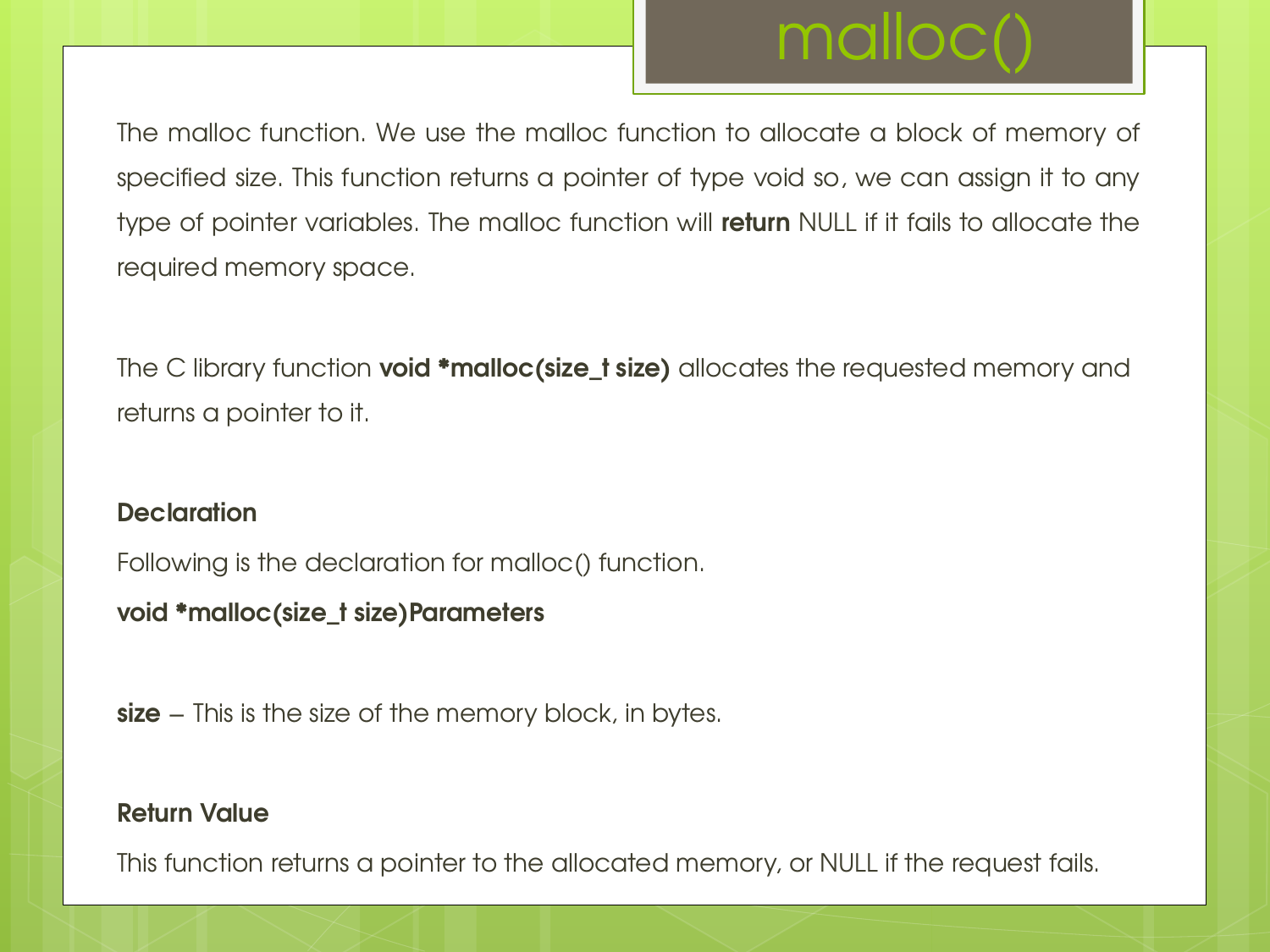

# malloc()
The malloc function. We use the malloc function to allocate a block of memory of specified size. This function returns a pointer of type void so, we can assign it to any type of pointer variables. The malloc function will return NULL if it fails to allocate the required memory space.

The C library function void *malloc(size_t size) allocates the requested memory and returns a pointer to it.

Declaration
Following is the declaration for malloc() function.
void *malloc(size_t size)Parameters

size − This is the size of the memory block, in bytes.

Return Value
This function returns a pointer to the allocated memory, or NULL if the request fails.